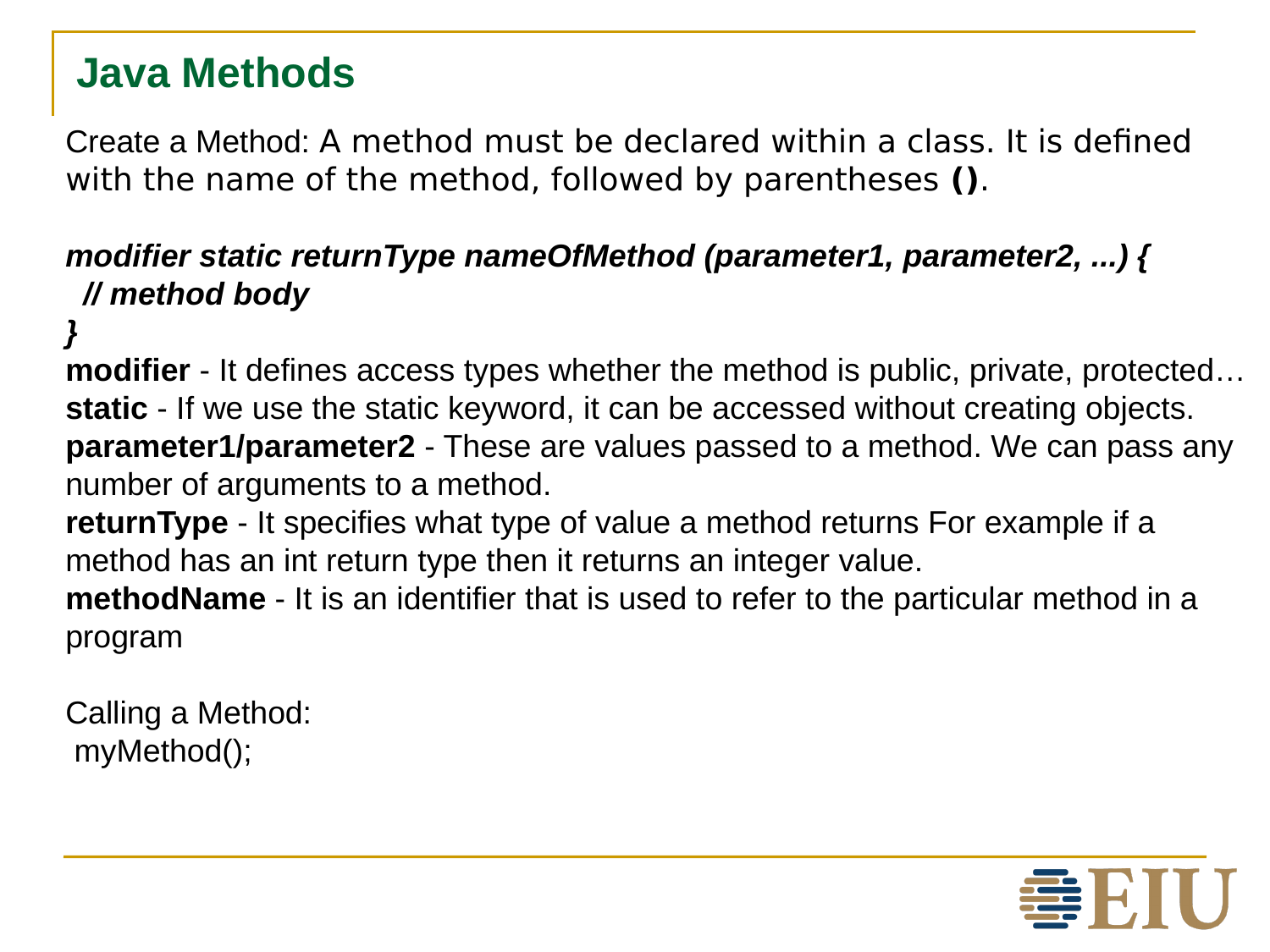

# Java Methods
Create a Method: A method must be declared within a class. It is defined with the name of the method, followed by parentheses ().

modifier static returnType nameOfMethod (parameter1, parameter2, ...) {
  // method body
}
modifier - It defines access types whether the method is public, private, protected…
static - If we use the static keyword, it can be accessed without creating objects.
parameter1/parameter2 - These are values passed to a method. We can pass any number of arguments to a method.
returnType - It specifies what type of value a method returns For example if a method has an int return type then it returns an integer value.
methodName - It is an identifier that is used to refer to the particular method in a program

Calling a Method:
 myMethod();